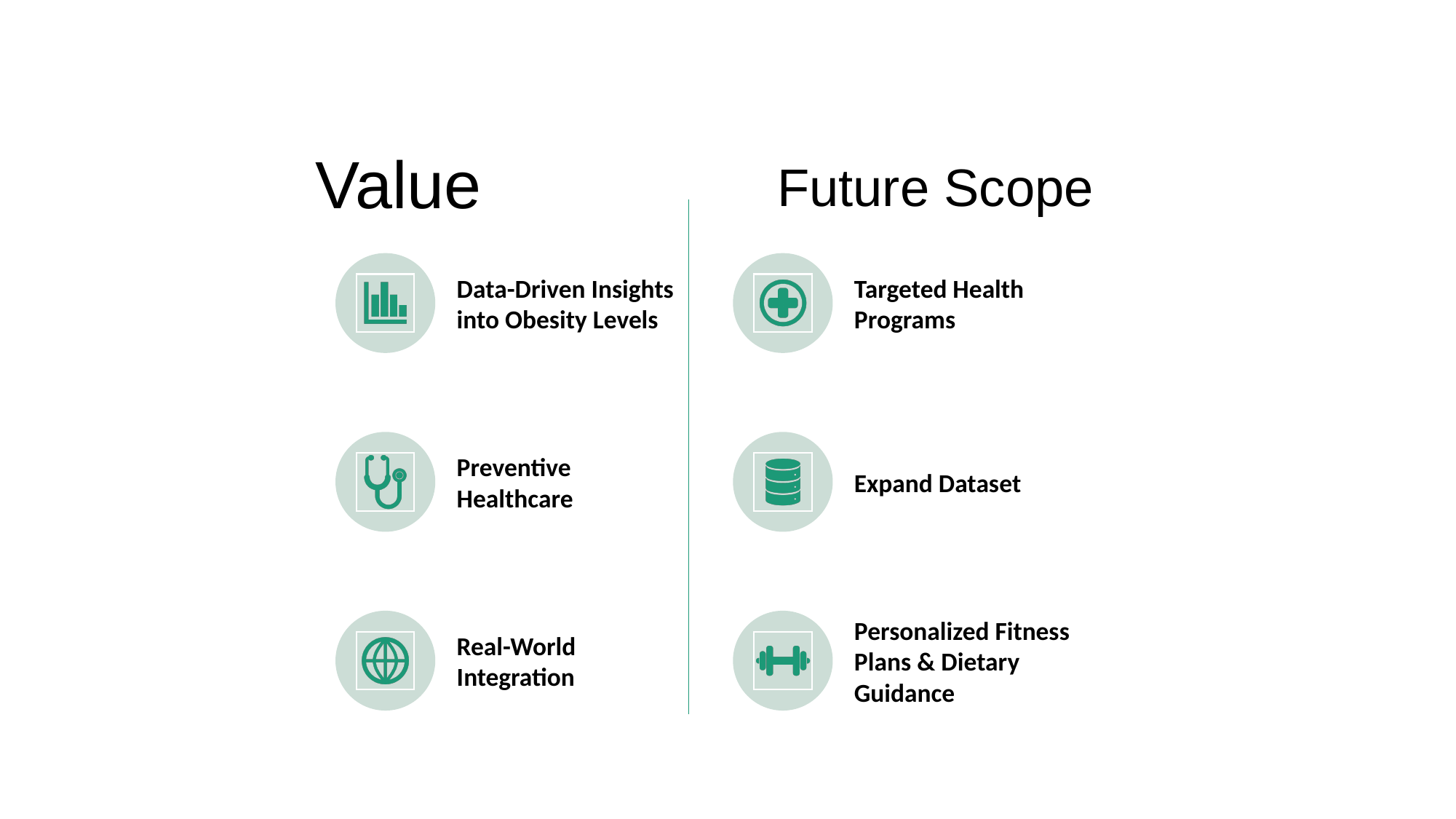

Value
# Future Scope
Data-Driven Insights into Obesity Levels
Targeted Health Programs
Preventive Healthcare
Expand Dataset
Real-World Integration
Personalized Fitness Plans & Dietary Guidance